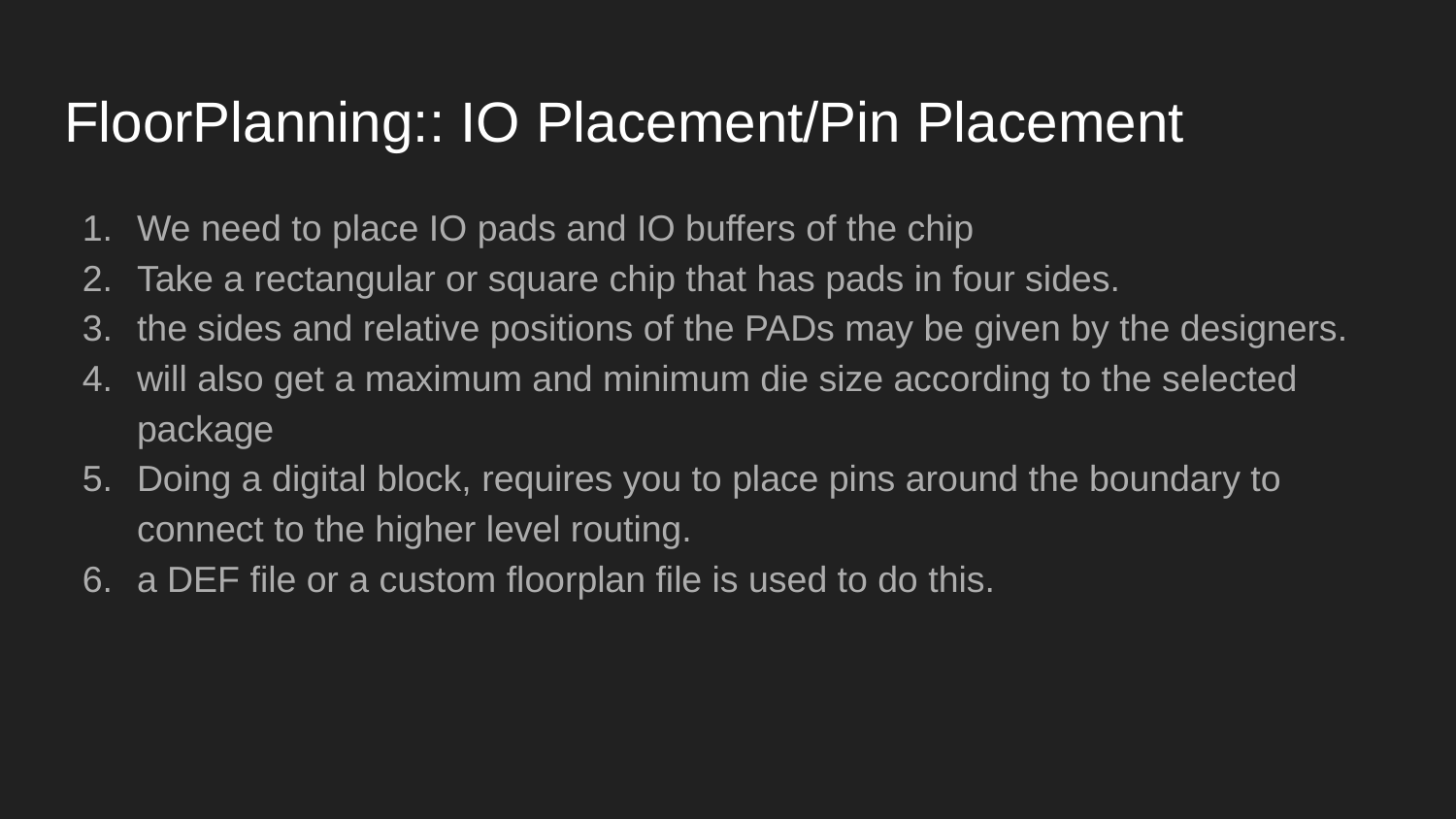

# FloorPlanning:: IO Placement/Pin Placement
We need to place IO pads and IO buffers of the chip
Take a rectangular or square chip that has pads in four sides.
the sides and relative positions of the PADs may be given by the designers.
will also get a maximum and minimum die size according to the selected package
Doing a digital block, requires you to place pins around the boundary to connect to the higher level routing.
a DEF file or a custom floorplan file is used to do this.